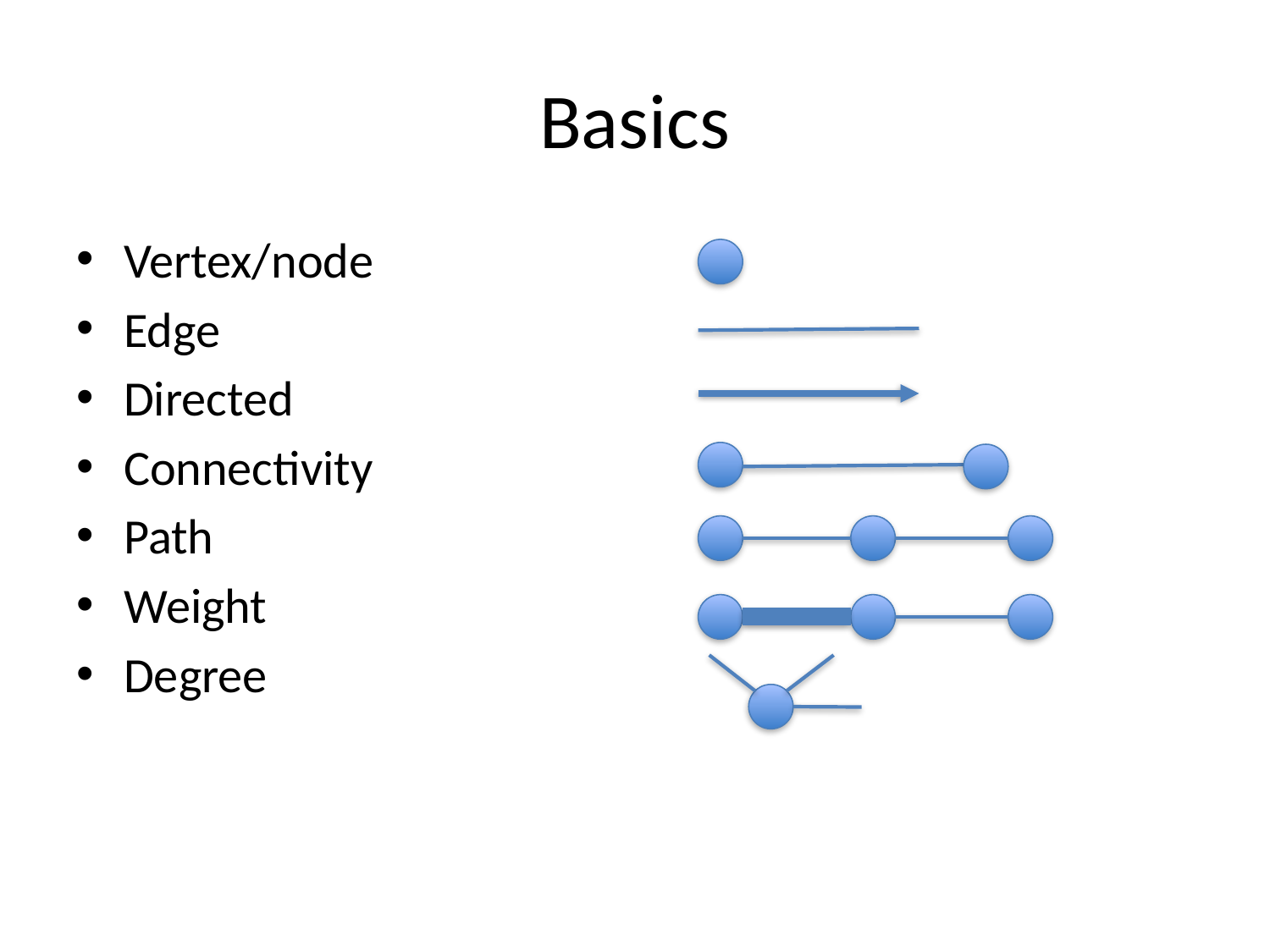

# Basics
Vertex/node
Edge
Directed
Connectivity
Path
Weight
Degree